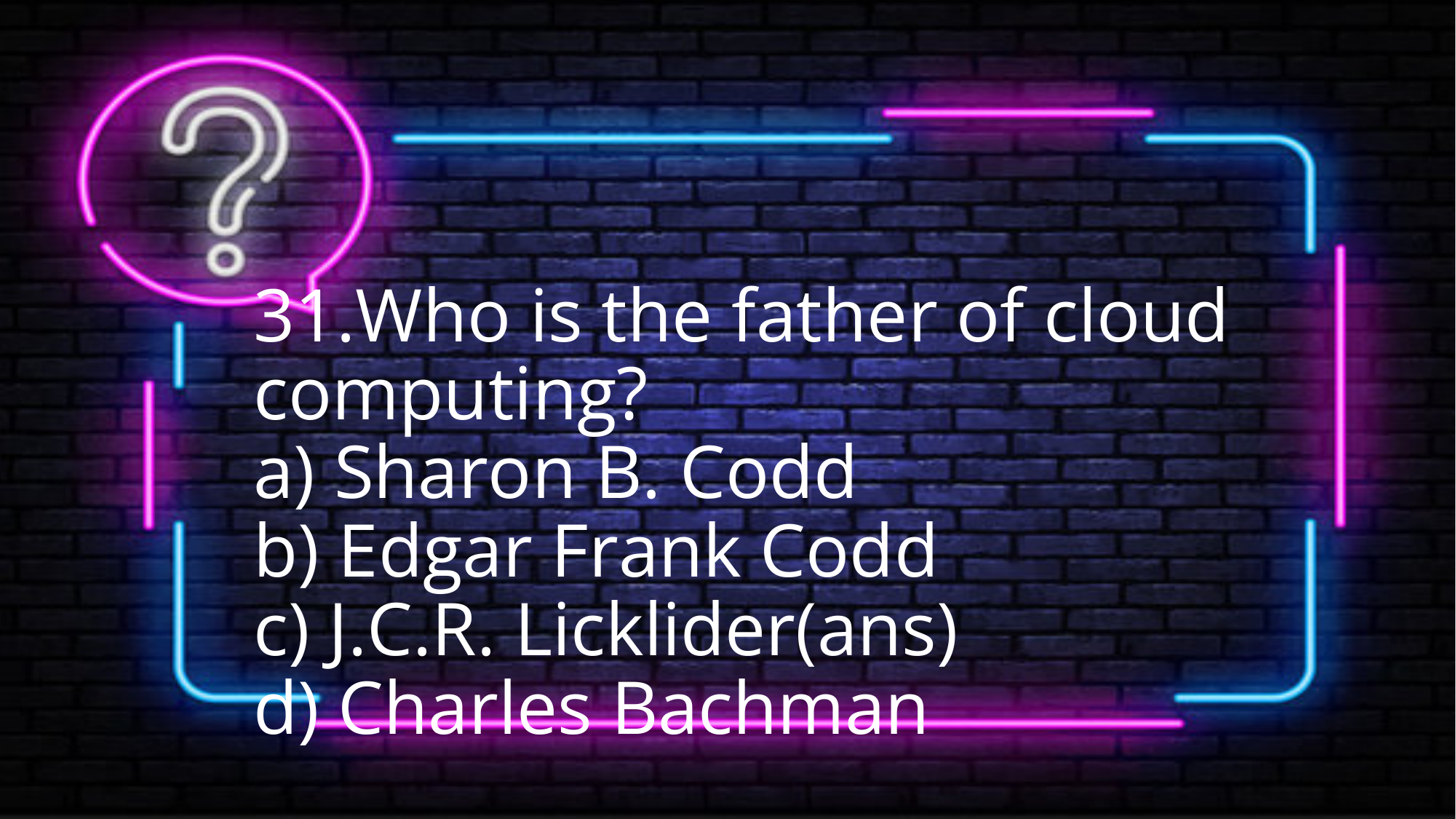

# 31.Who is the father of cloud computing? a) Sharon B. Codd b) Edgar Frank Codd c) J.C.R. Licklider(ans) d) Charles Bachman